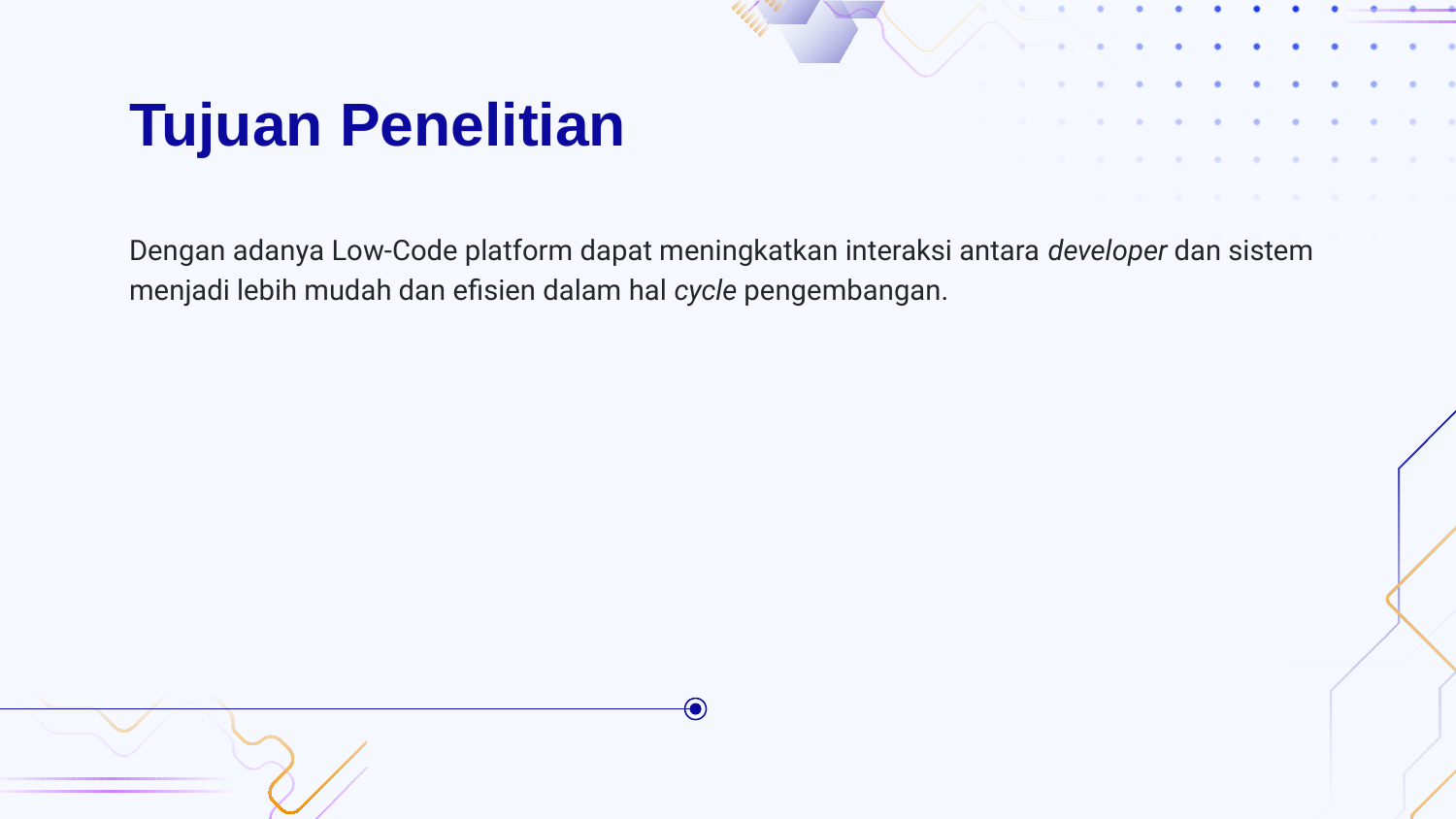

# Tujuan Penelitian
Dengan adanya Low-Code platform dapat meningkatkan interaksi antara developer dan sistem menjadi lebih mudah dan efisien dalam hal cycle pengembangan.